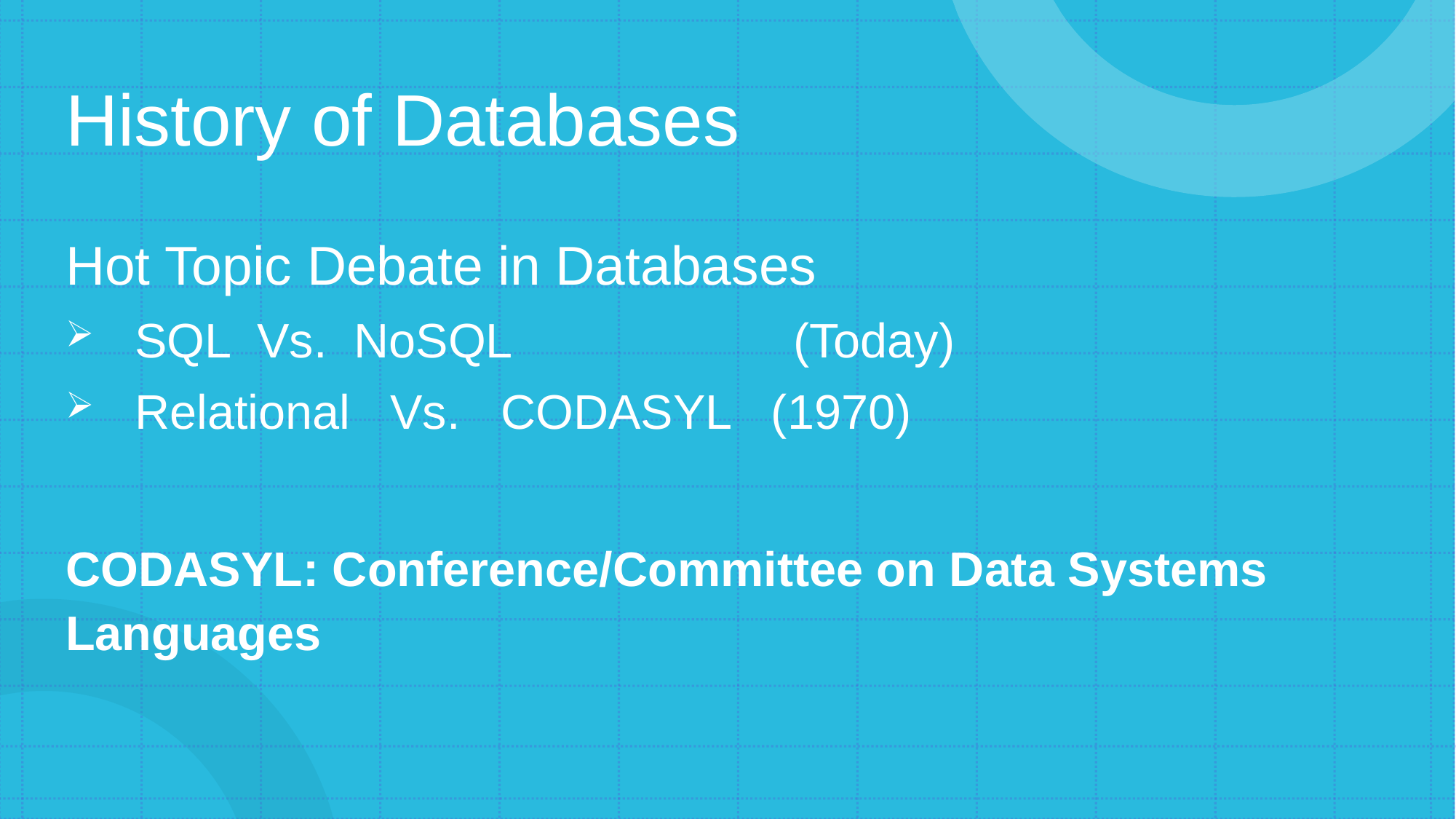

# History of Databases
Hot Topic Debate in Databases
   SQL  Vs.  NoSQL                     (Today)
   Relational   Vs.   CODASYL   (1970)

CODASYL: Conference/Committee on Data Systems Languages